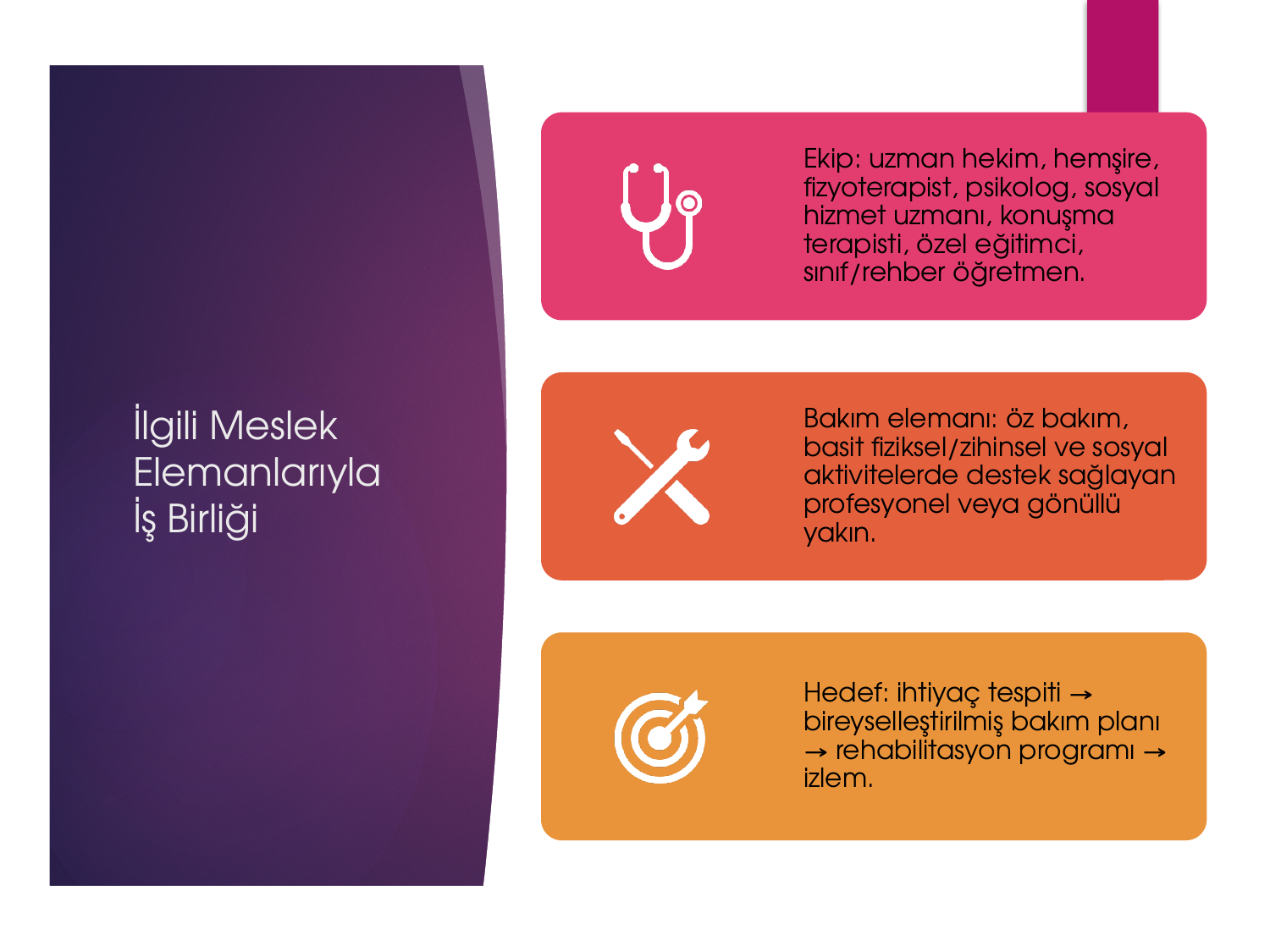

Ekip: uzman hekim, hemşire, fizyoterapist, psikolog, sosyal hizmet uzmanı, konuşma terapisti, özel eğitimci, sınıf/rehber öğretmen.
Bakım elemanı: öz bakım, basit fiziksel/zihinsel ve sosyal aktivitelerde destek sağlayan profesyonel veya gönüllü yakın.
Hedef: ihtiyaç tespiti → bireyselleştirilmiş bakım planı → rehabilitasyon programı → izlem.
# İlgili Meslek Elemanlarıyla İş Birliği